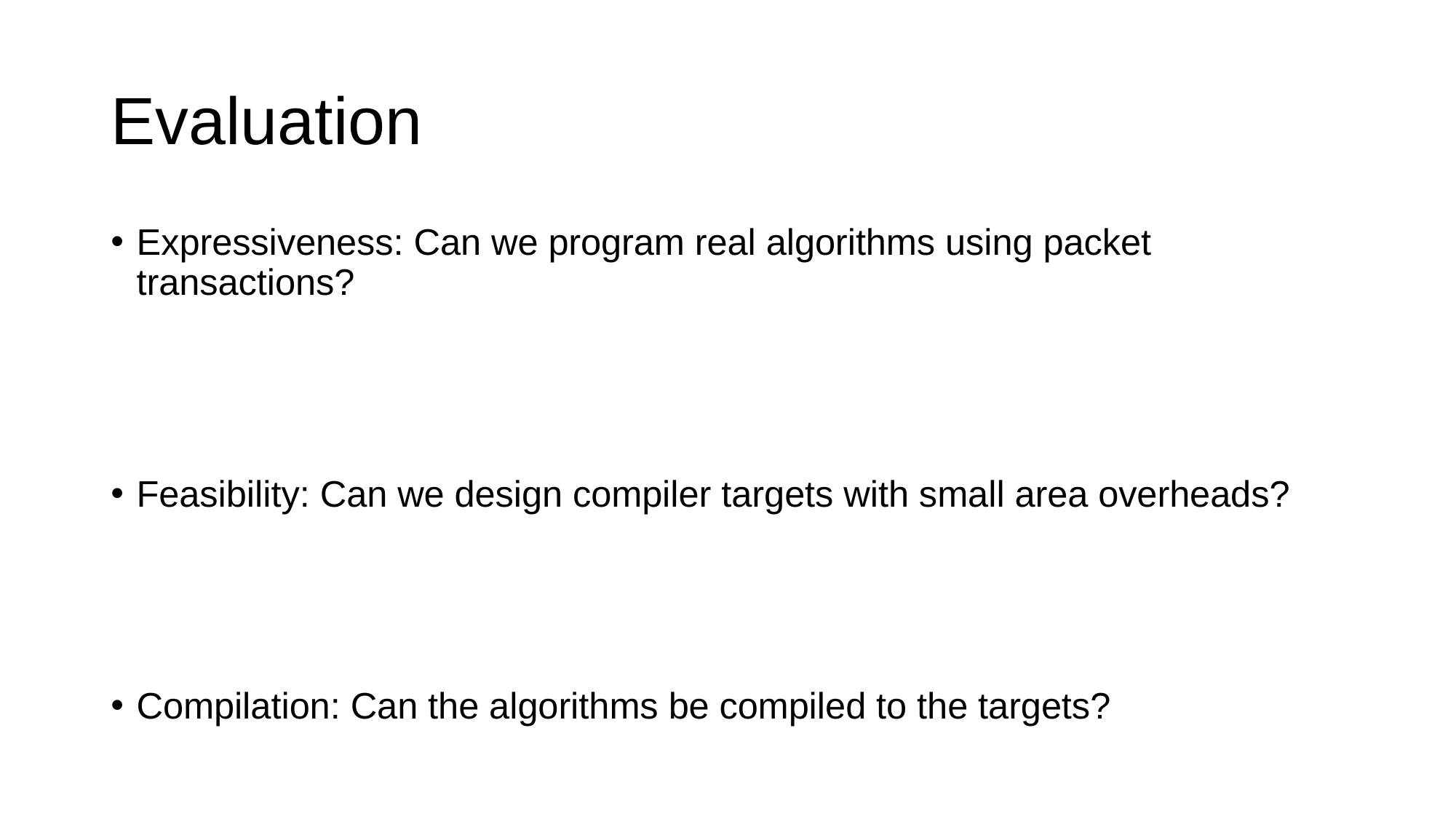

# Evaluation
Expressiveness: Can we program real algorithms using packet transactions?

Feasibility: Can we design compiler targets with small area overheads?

Compilation: Can the algorithms be compiled to the targets?